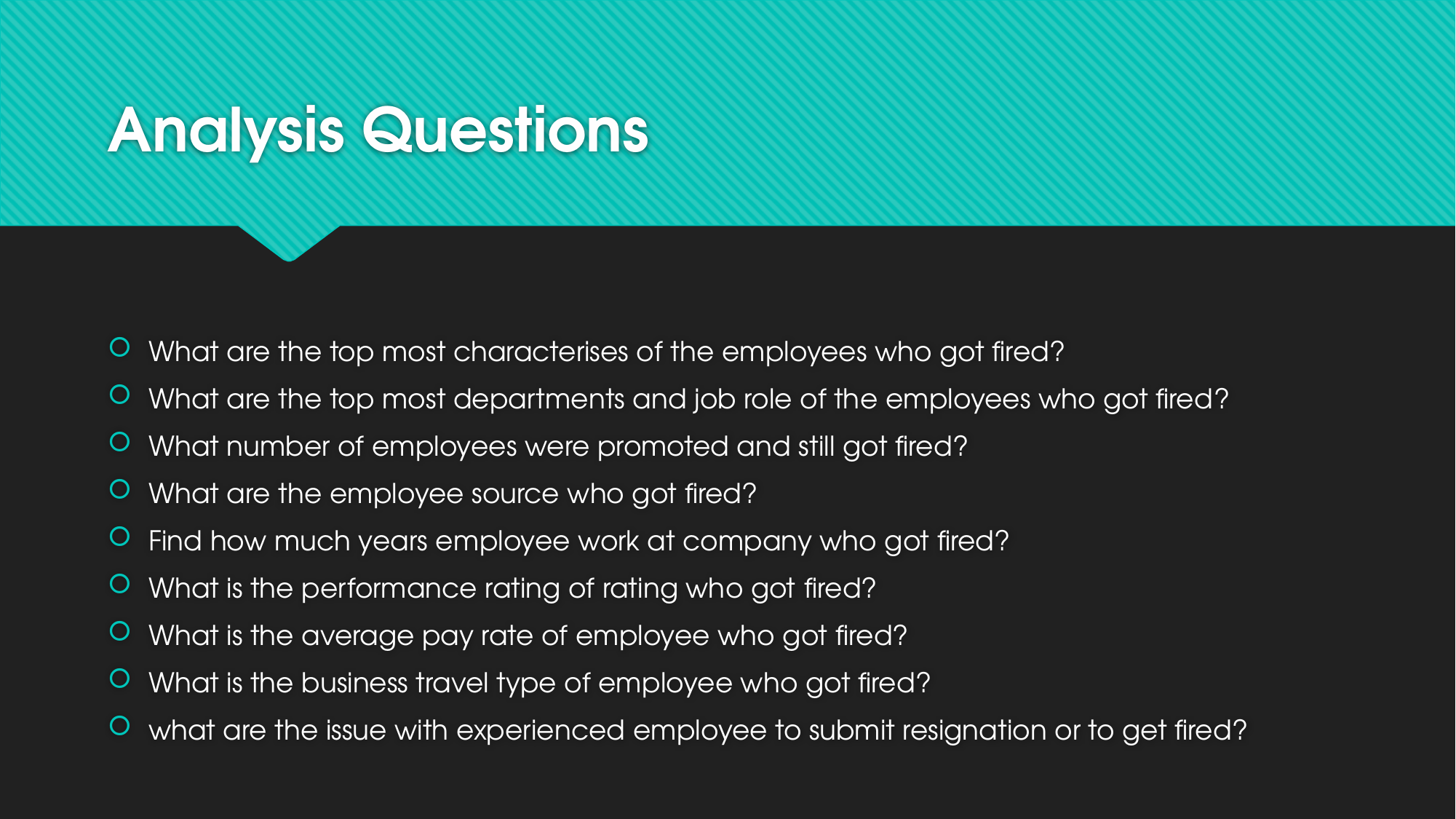

# Analysis Questions
What are the top most characterises of the employees who got fired?
What are the top most departments and job role of the employees who got fired?
What number of employees were promoted and still got fired?
What are the employee source who got fired?
Find how much years employee work at company who got fired?
What is the performance rating of rating who got fired?
What is the average pay rate of employee who got fired?
What is the business travel type of employee who got fired?
what are the issue with experienced employee to submit resignation or to get fired?